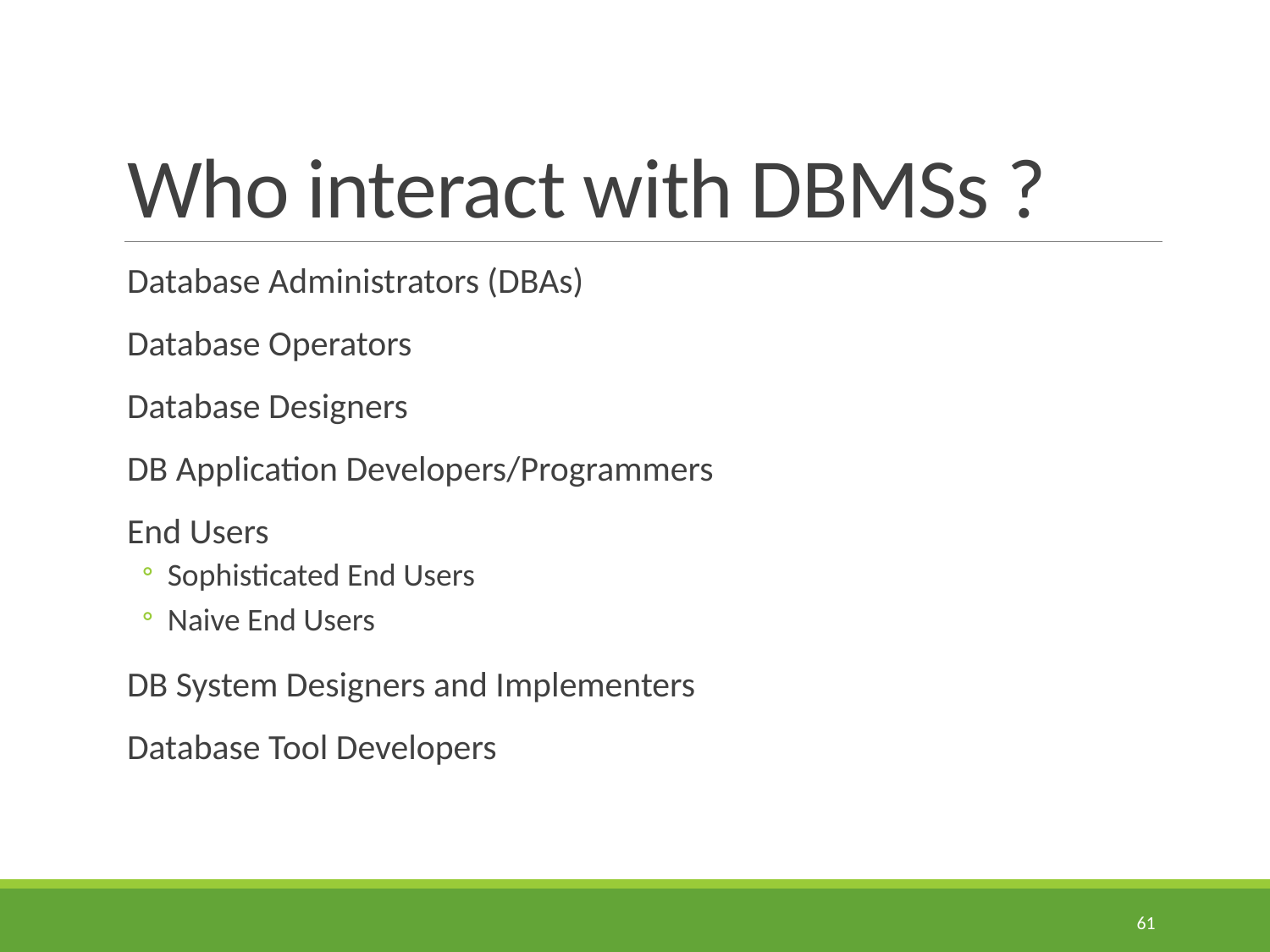

# Who interact with DBMSs ?
Database Administrators (DBAs)
Database Operators
Database Designers
DB Application Developers/Programmers
End Users
Sophisticated End Users
Naive End Users
DB System Designers and Implementers
Database Tool Developers
61